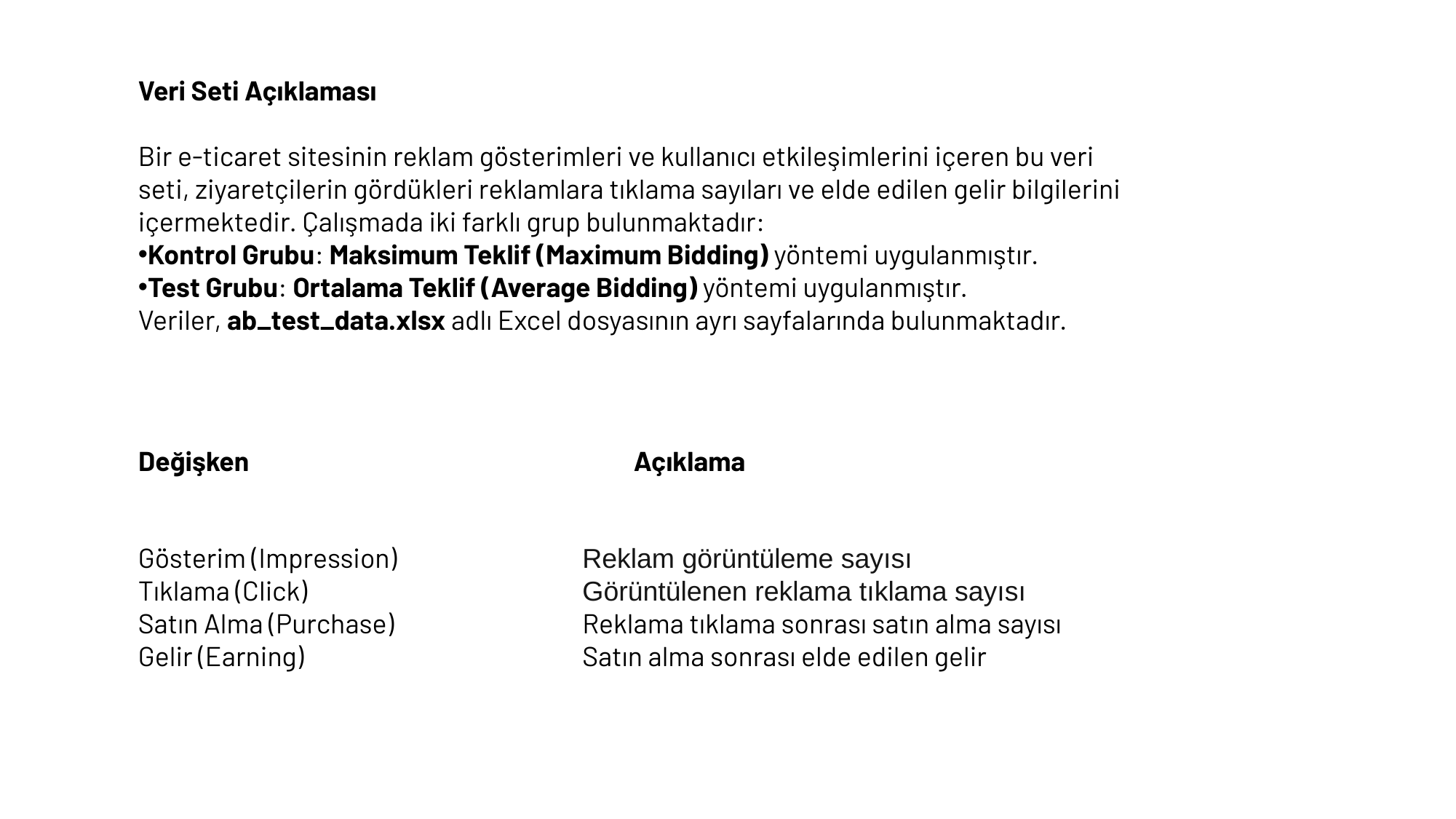

Veri Seti Açıklaması

Bir e-ticaret sitesinin reklam gösterimleri ve kullanıcı etkileşimlerini içeren bu veri seti, ziyaretçilerin gördükleri reklamlara tıklama sayıları ve elde edilen gelir bilgilerini içermektedir. Çalışmada iki farklı grup bulunmaktadır:
Kontrol Grubu: Maksimum Teklif (Maximum Bidding) yöntemi uygulanmıştır.
Test Grubu: Ortalama Teklif (Average Bidding) yöntemi uygulanmıştır.
Veriler, ab_test_data.xlsx adlı Excel dosyasının ayrı sayfalarında bulunmaktadır.
| Değişken | Açıklama |
| --- | --- |
Gösterim (Impression)		 Reklam görüntüleme sayısı
Tıklama (Click)			 Görüntülenen reklama tıklama sayısı
Satın Alma (Purchase)		 Reklama tıklama sonrası satın alma sayısı
Gelir (Earning)			 Satın alma sonrası elde edilen gelir